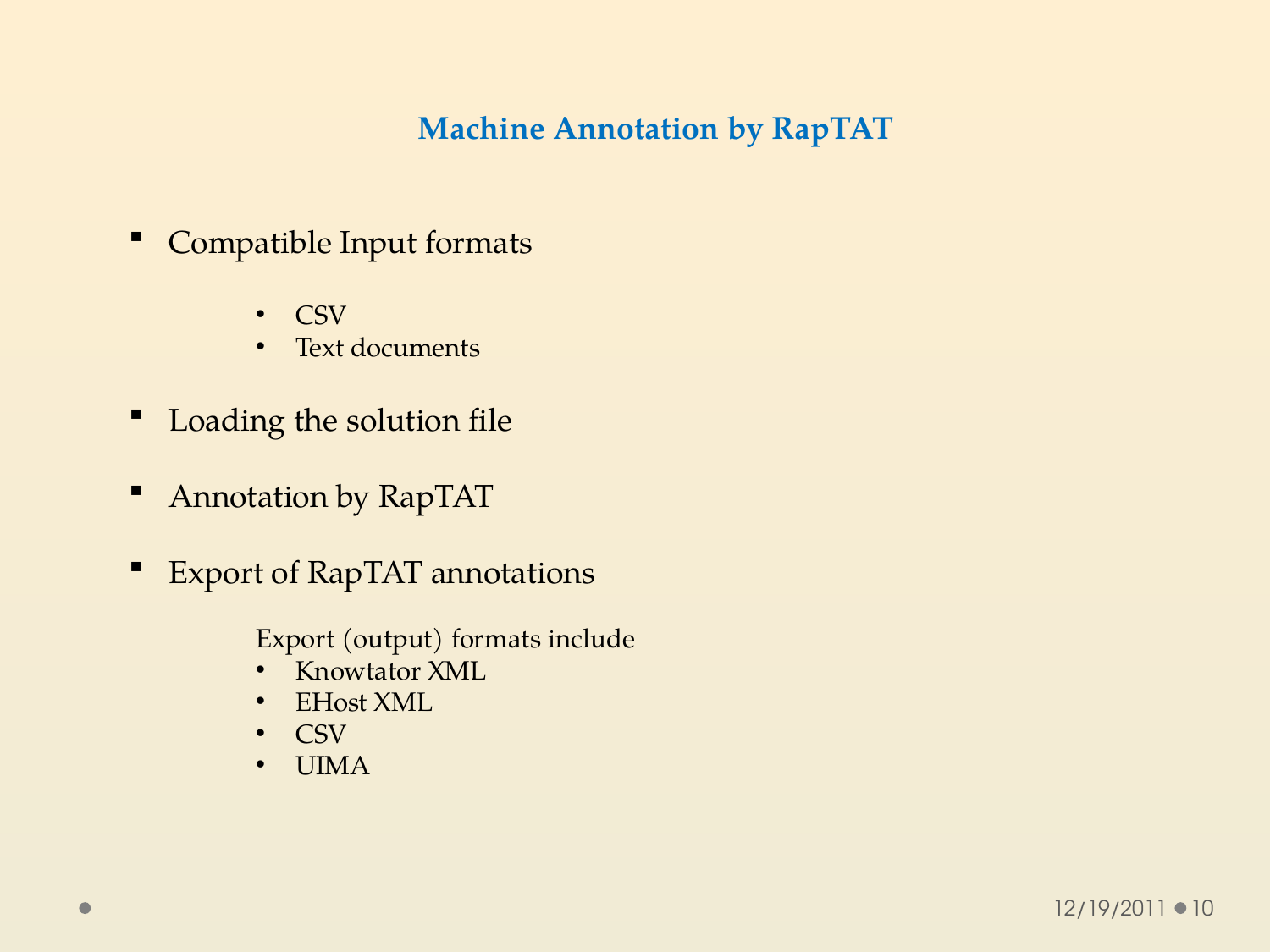

Machine Annotation by RapTAT

Compatible Input formats

CSV
Text documents

Loading the solution file

Annotation by RapTAT

Export of RapTAT annotations

	Export (output) formats include
Knowtator XML
EHost XML
CSV
UIMA

12/19/2011
10